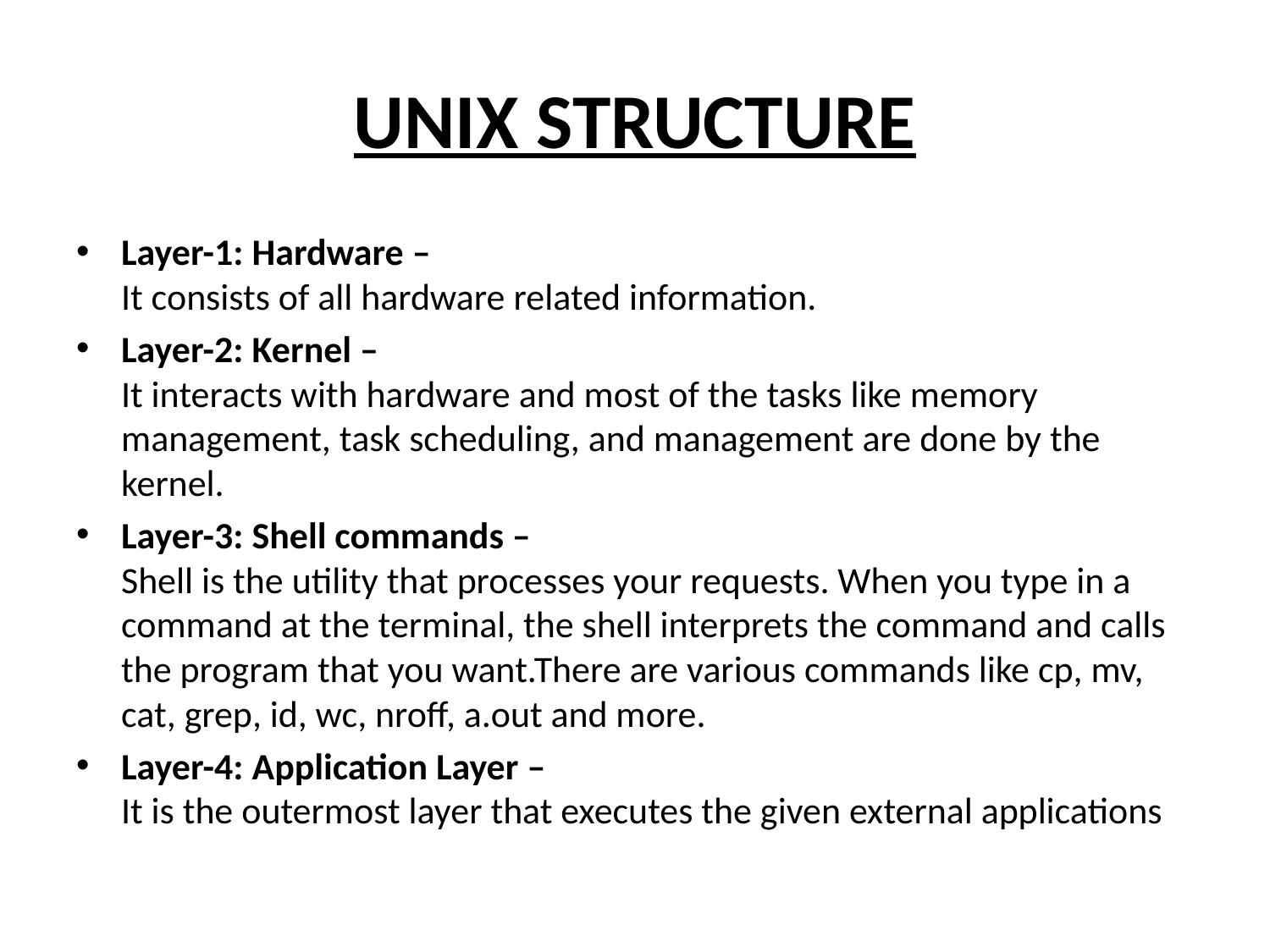

# UNIX STRUCTURE
Layer-1: Hardware –
It consists of all hardware related information.
Layer-2: Kernel –
It interacts with hardware and most of the tasks like memory management, task scheduling, and management are done by the kernel.
Layer-3: Shell commands –
Shell is the utility that processes your requests. When you type in a command at the terminal, the shell interprets the command and calls the program that you want.There are various commands like cp, mv, cat, grep, id, wc, nroff, a.out and more.
Layer-4: Application Layer –
It is the outermost layer that executes the given external applications